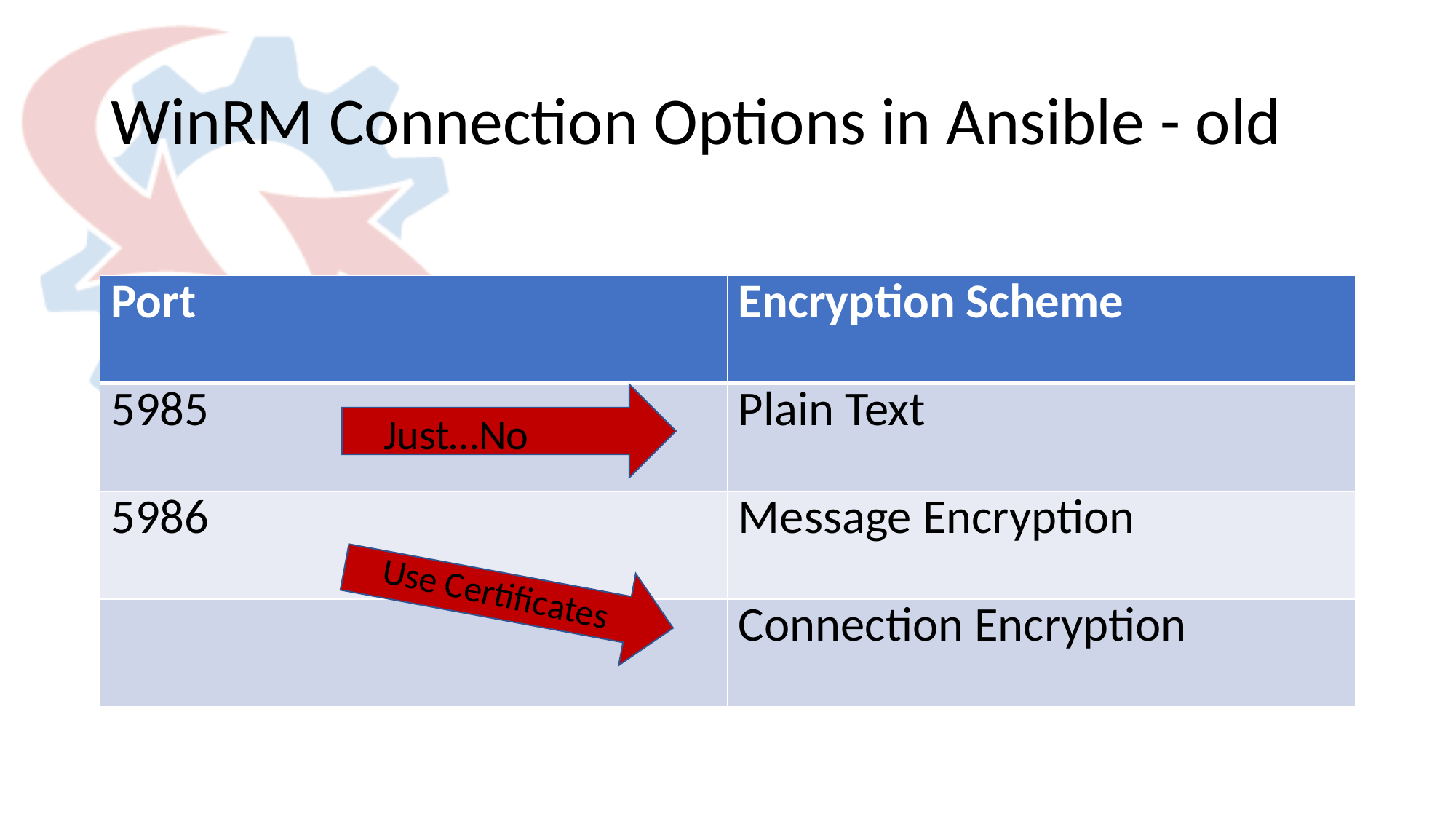

# WinRM Connection Options in Ansible - old

| Port | Encryption Scheme |
| --- | --- |
| 5985 | Plain Text |
| 5986 | Message Encryption |
|  | Connection Encryption |
Just…No

Use Certificates